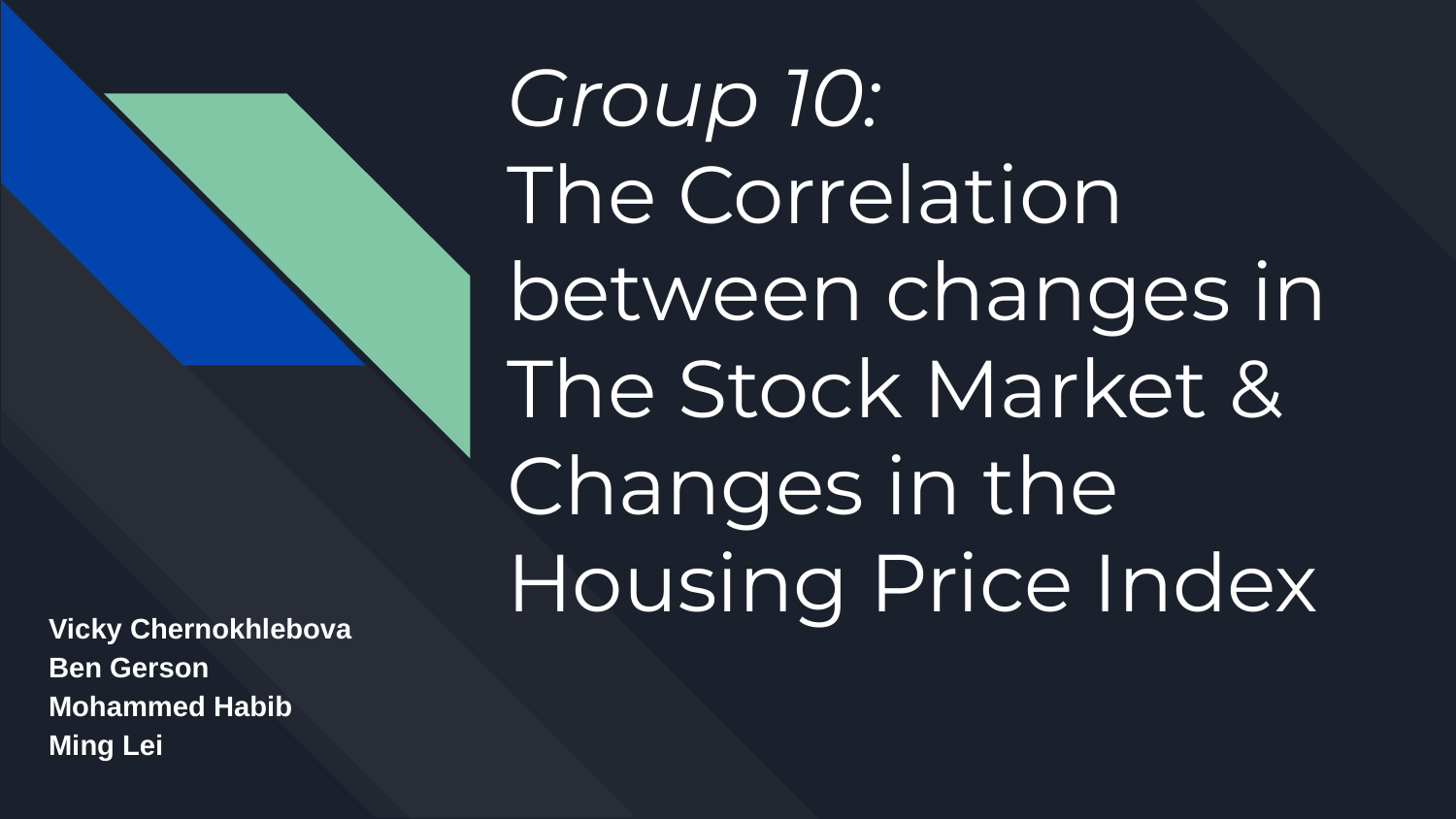

# Group 10:
The Correlation between changes in The Stock Market & Changes in the Housing Price Index
Vicky Chernokhlebova
Ben Gerson
Mohammed Habib
Ming Lei